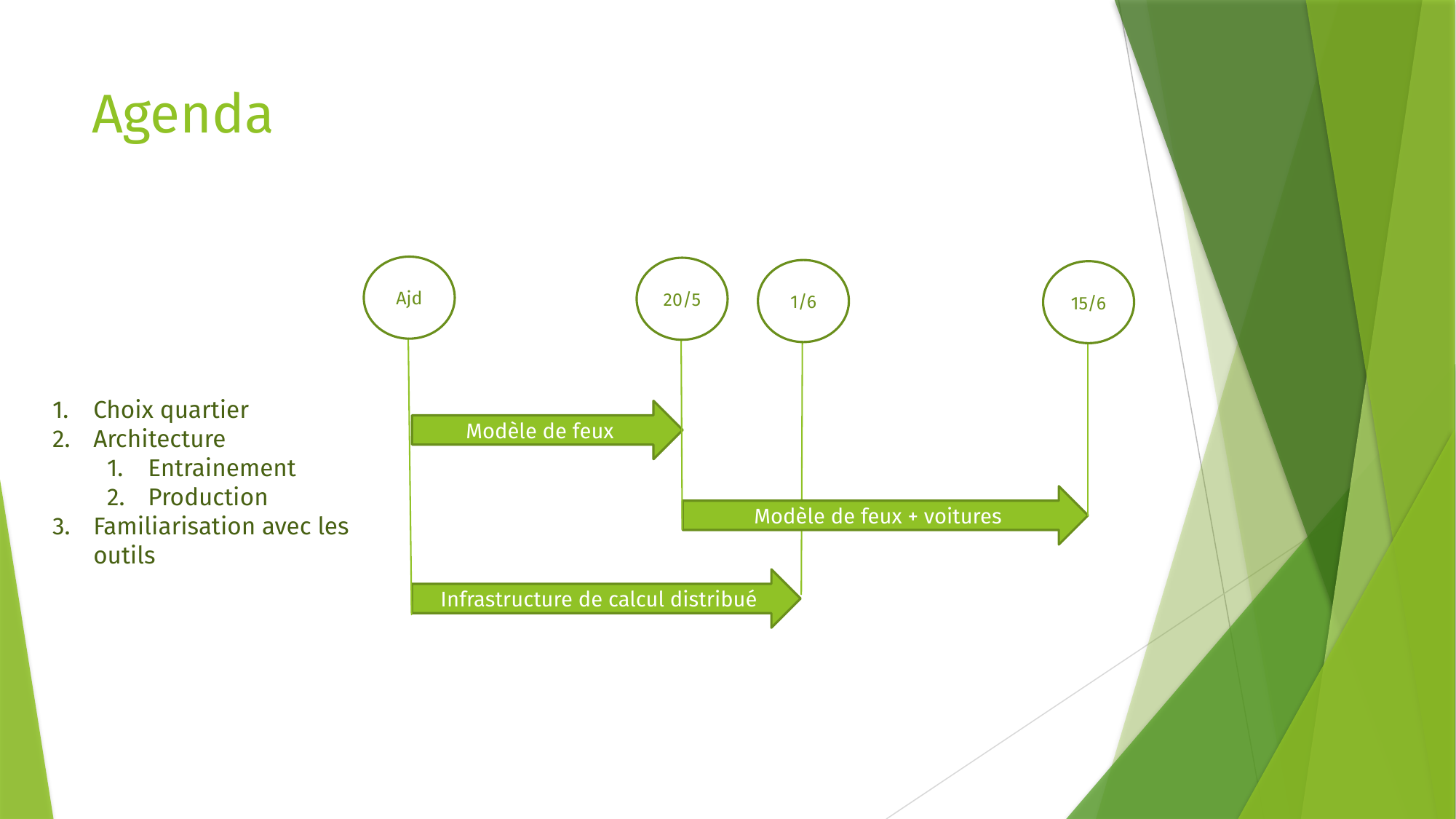

# Agenda
Ajd
20/5
1/6
15/6
Choix quartier
Architecture
Entrainement
Production
Familiarisation avec les outils
Modèle de feux
Modèle de feux + voitures
Infrastructure de calcul distribué